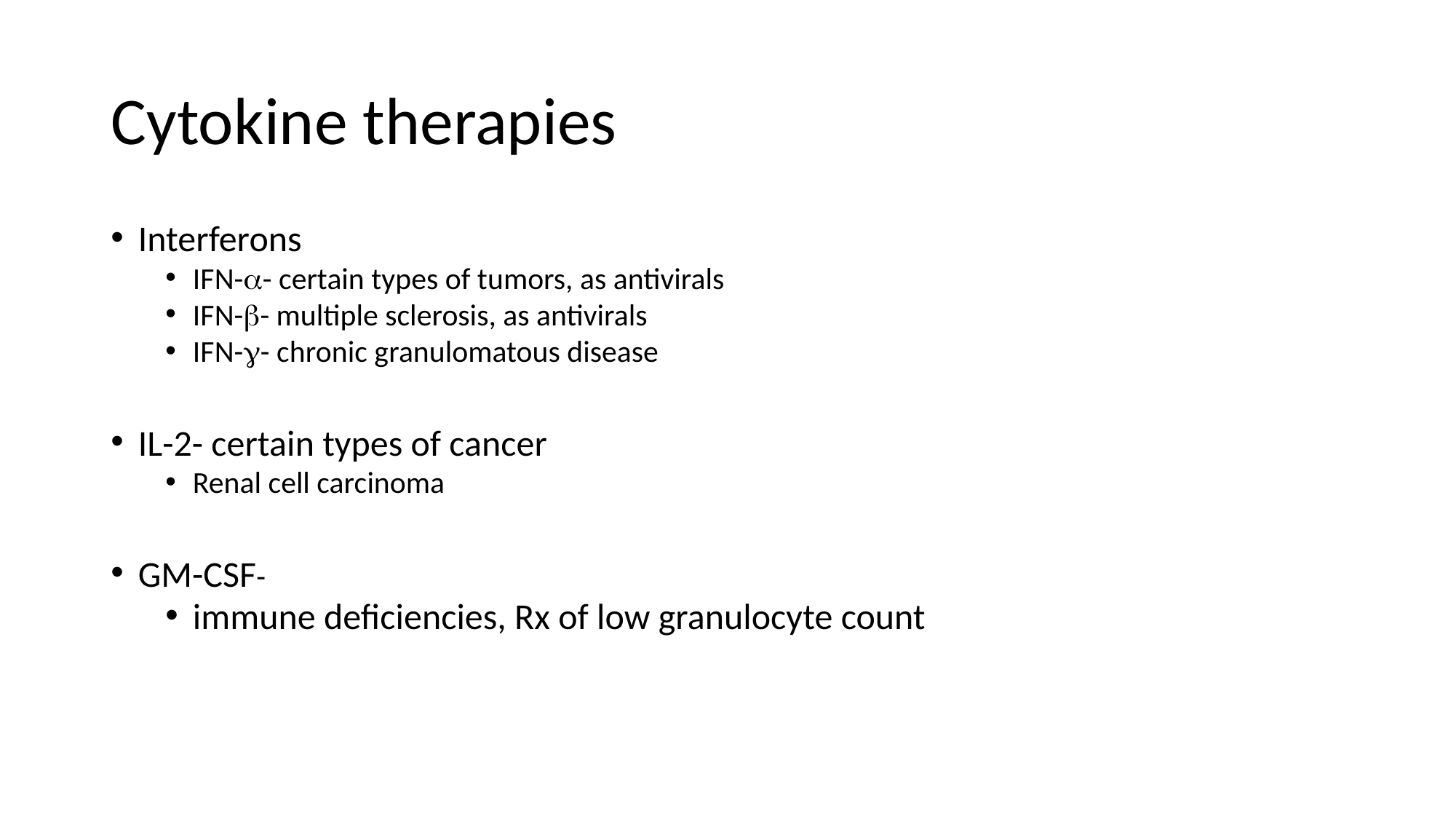

# Cytokine therapies
Interferons
IFN-α- certain types of tumors, as antivirals
IFN-β- multiple sclerosis, as antivirals
IFN-γ- chronic granulomatous disease

IL-2- certain types of cancer
Renal cell carcinoma

GM-CSF-
immune deficiencies, Rx of low granulocyte count